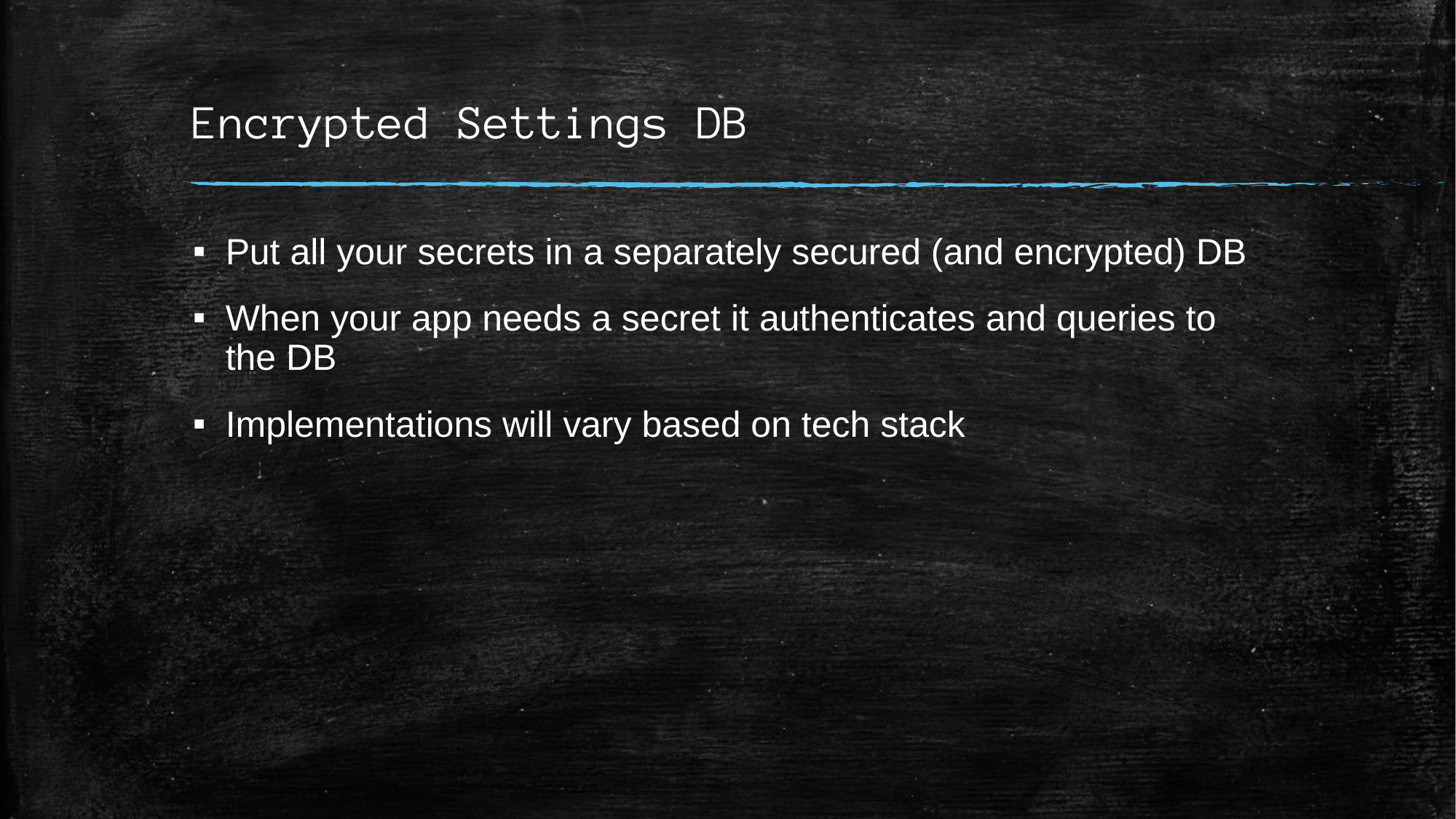

# Encrypted Settings DB
Put all your secrets in a separately secured (and encrypted) DB
When your app needs a secret it authenticates and queries to the DB
Implementations will vary based on tech stack